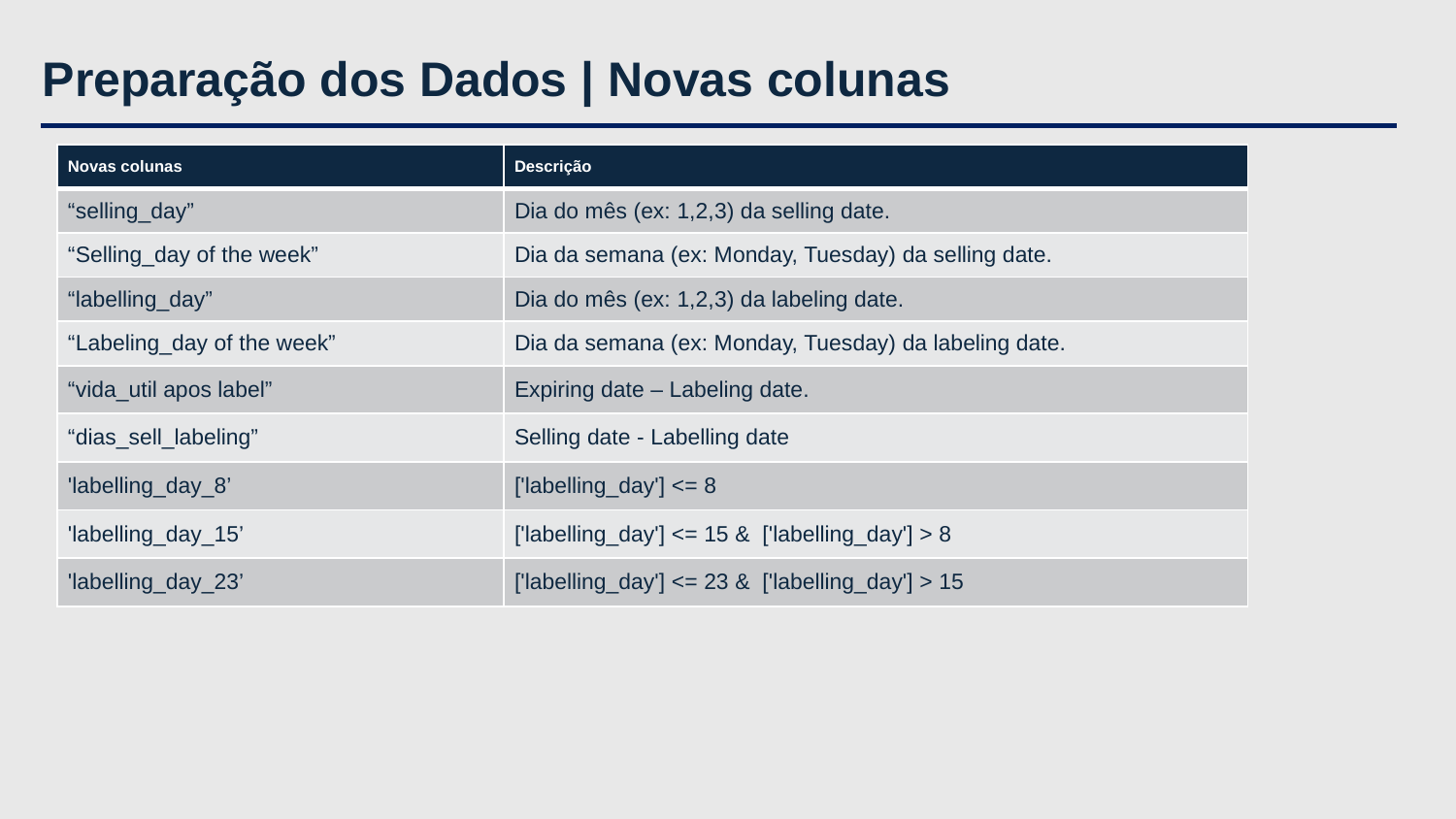

# Preparação dos Dados | Novas colunas
| Novas colunas | Descrição |
| --- | --- |
| “selling\_day” | Dia do mês (ex: 1,2,3) da selling date. |
| “Selling\_day of the week” | Dia da semana (ex: Monday, Tuesday) da selling date. |
| “labelling\_day” | Dia do mês (ex: 1,2,3) da labeling date. |
| “Labeling\_day of the week” | Dia da semana (ex: Monday, Tuesday) da labeling date. |
| “vida\_util apos label” | Expiring date – Labeling date. |
| “dias\_sell\_labeling” | Selling date - Labelling date |
| 'labelling\_day\_8’ | ['labelling\_day'] <= 8 |
| 'labelling\_day\_15’ | ['labelling\_day'] <= 15 & ['labelling\_day'] > 8 |
| 'labelling\_day\_23’ | ['labelling\_day'] <= 23 & ['labelling\_day'] > 15 |